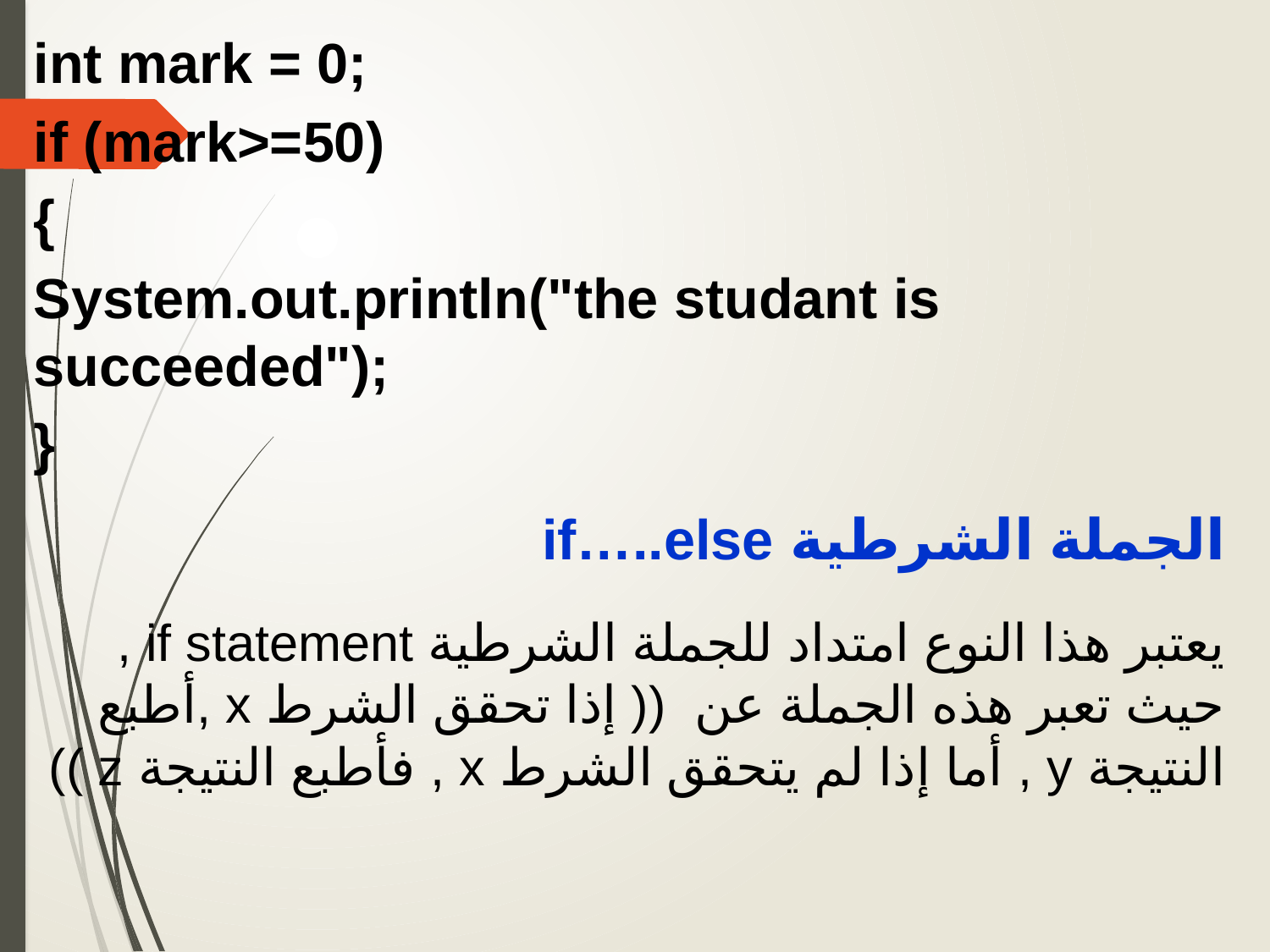

int mark = 0;
if (mark>=50)
{
System.out.println("the studant is succeeded");
}
الجملة الشرطية if…..else
يعتبر هذا النوع امتداد للجملة الشرطية if statement , حيث تعبر هذه الجملة عن  (( إذا تحقق الشرط x ,أطبع النتيجة y , أما إذا لم يتحقق الشرط x , فأطبع النتيجة z ))